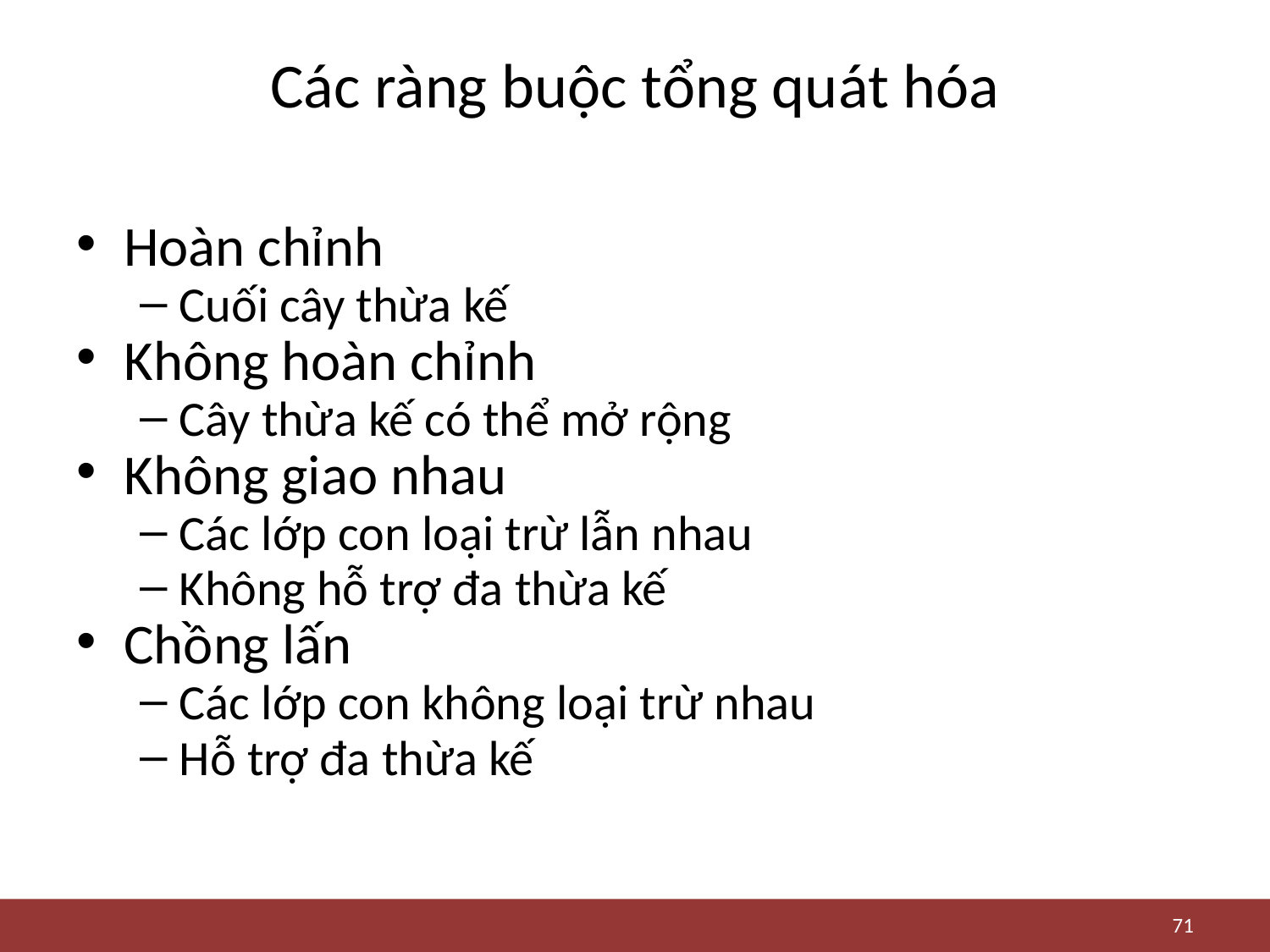

# Các ràng buộc tổng quát hóa
Hoàn chỉnh
Cuối cây thừa kế
Không hoàn chỉnh
Cây thừa kế có thể mở rộng
Không giao nhau
Các lớp con loại trừ lẫn nhau
Không hỗ trợ đa thừa kế
Chồng lấn
Các lớp con không loại trừ nhau
Hỗ trợ đa thừa kế

71